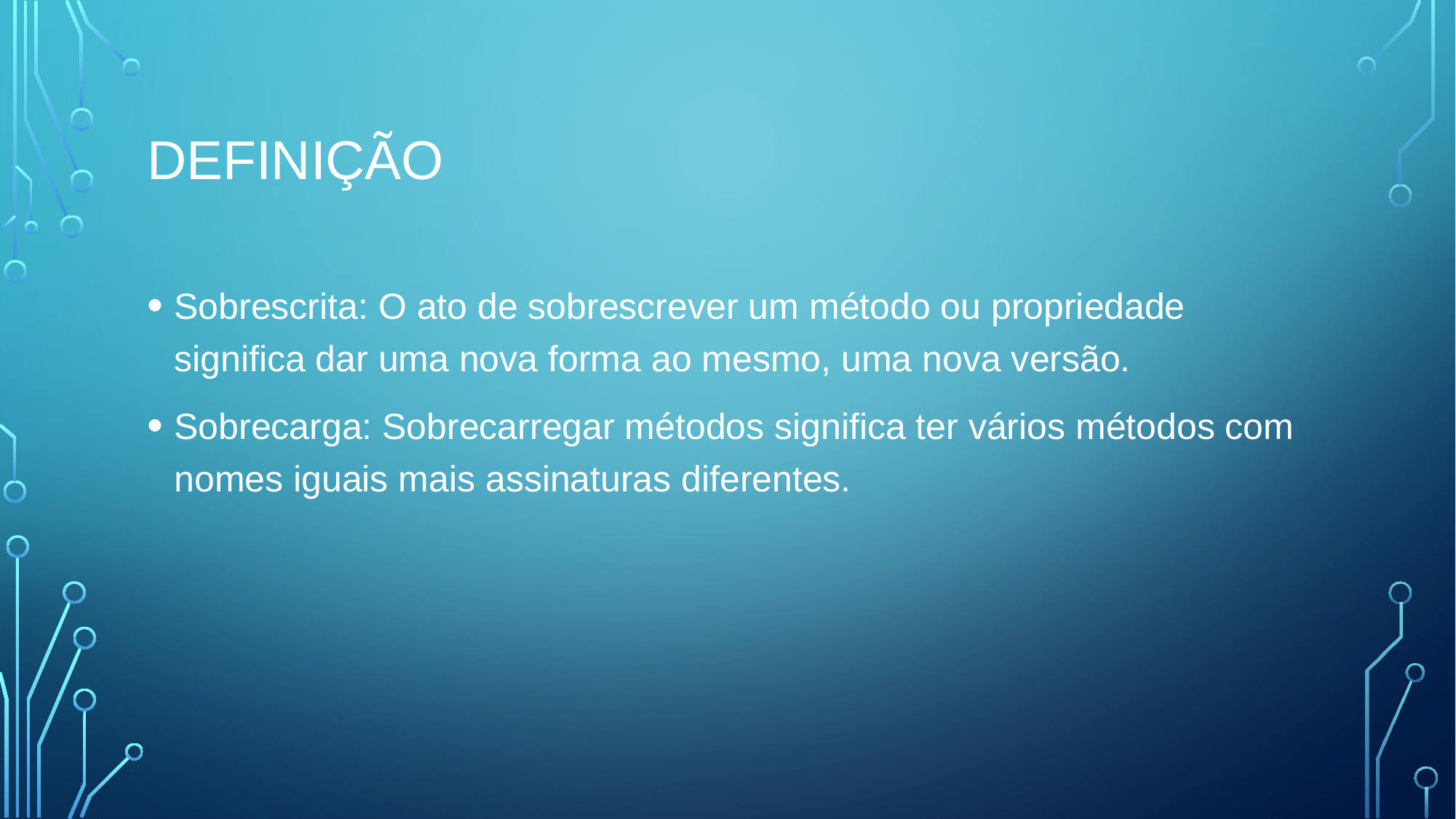

# Definição
Sobrescrita: O ato de sobrescrever um método ou propriedade significa dar uma nova forma ao mesmo, uma nova versão.
Sobrecarga: Sobrecarregar métodos significa ter vários métodos com nomes iguais mais assinaturas diferentes.